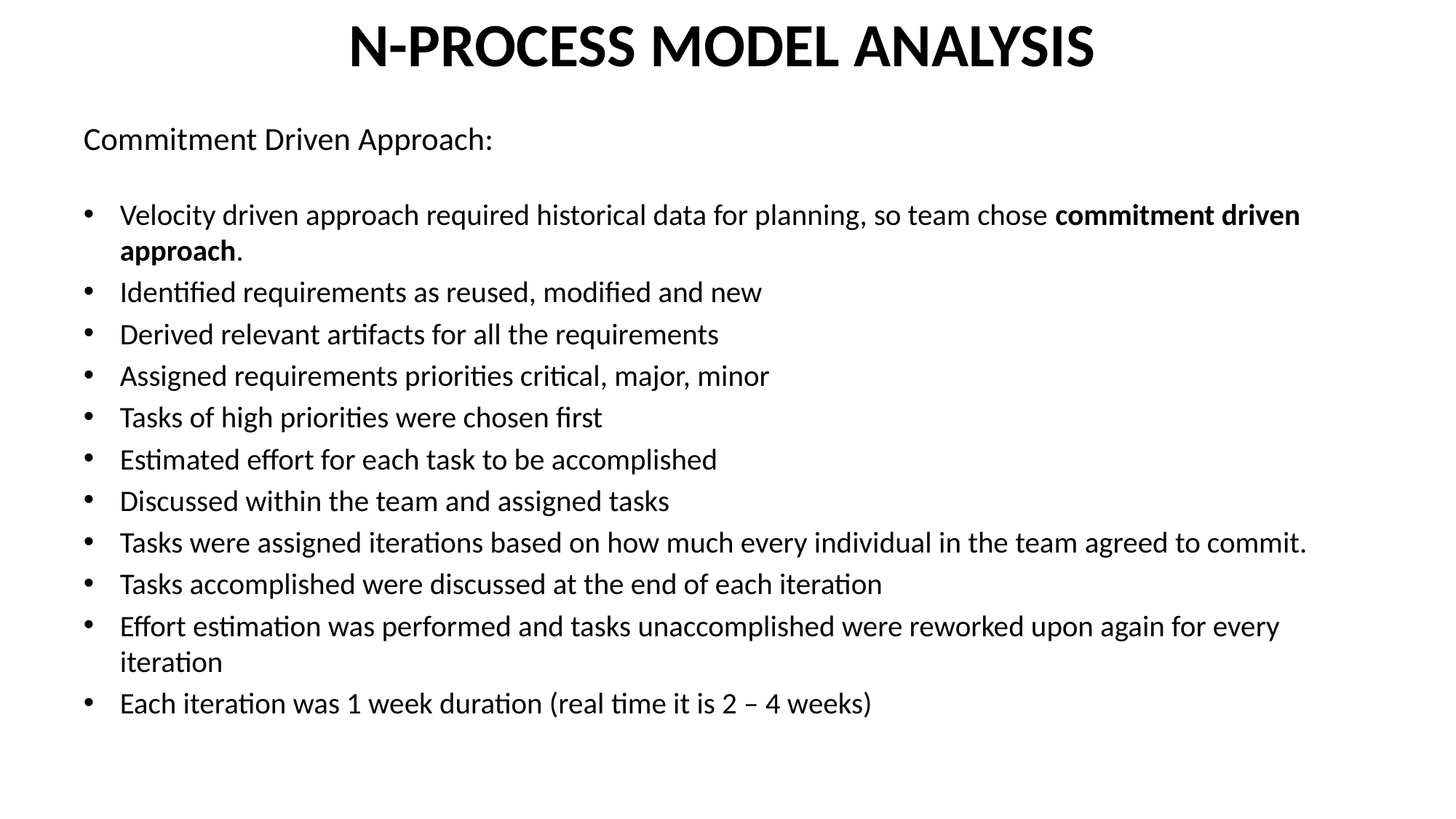

# N-PROCESS MODEL ANALYSIS
Commitment Driven Approach:

Velocity driven approach required historical data for planning, so team chose commitment driven approach.
Identified requirements as reused, modified and new
Derived relevant artifacts for all the requirements
Assigned requirements priorities critical, major, minor
Tasks of high priorities were chosen first
Estimated effort for each task to be accomplished
Discussed within the team and assigned tasks
Tasks were assigned iterations based on how much every individual in the team agreed to commit.
Tasks accomplished were discussed at the end of each iteration
Effort estimation was performed and tasks unaccomplished were reworked upon again for every iteration
Each iteration was 1 week duration (real time it is 2 – 4 weeks)